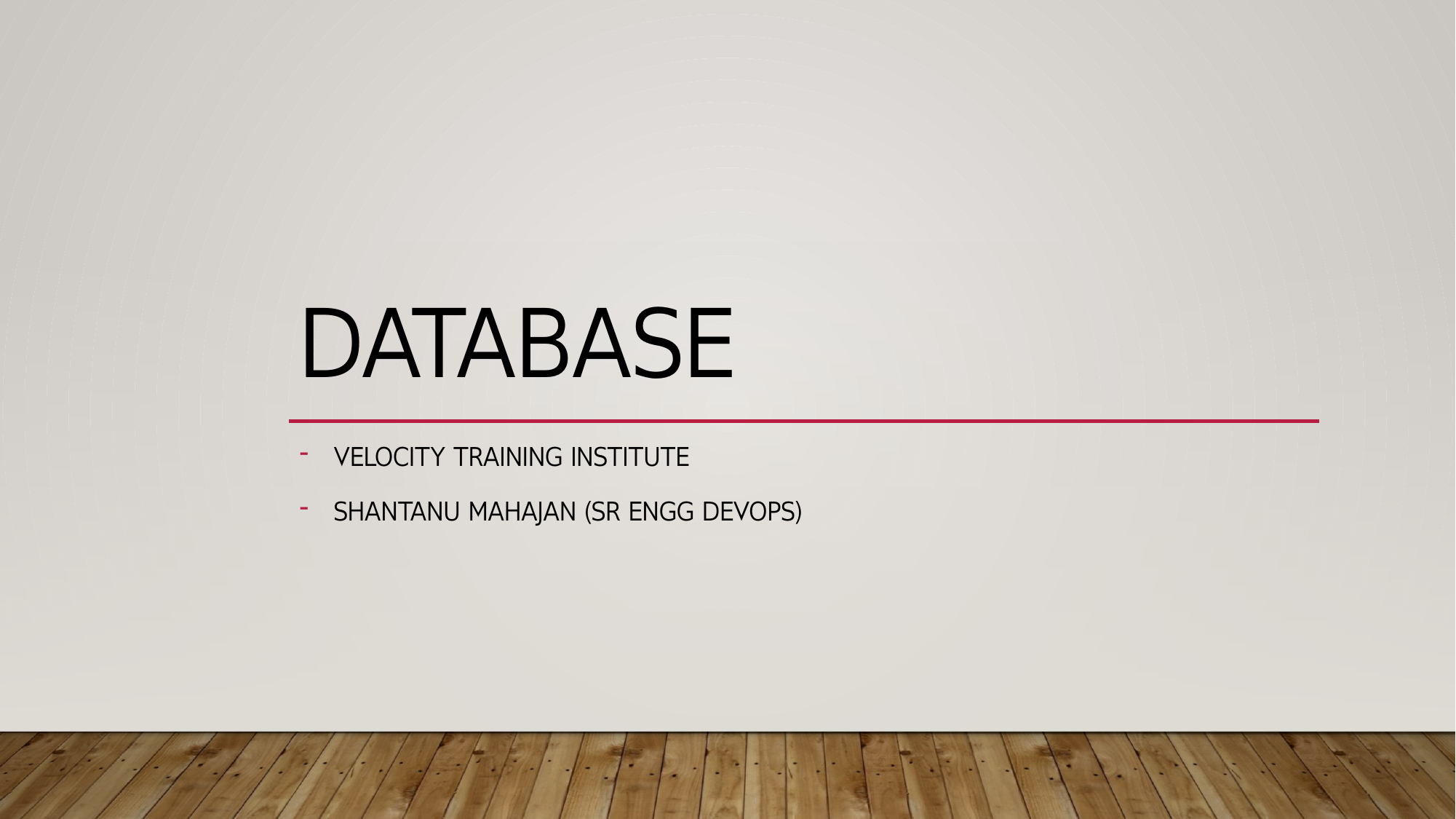

# Database
Velocity training institute
Shantanu Mahajan (sr engg devops)